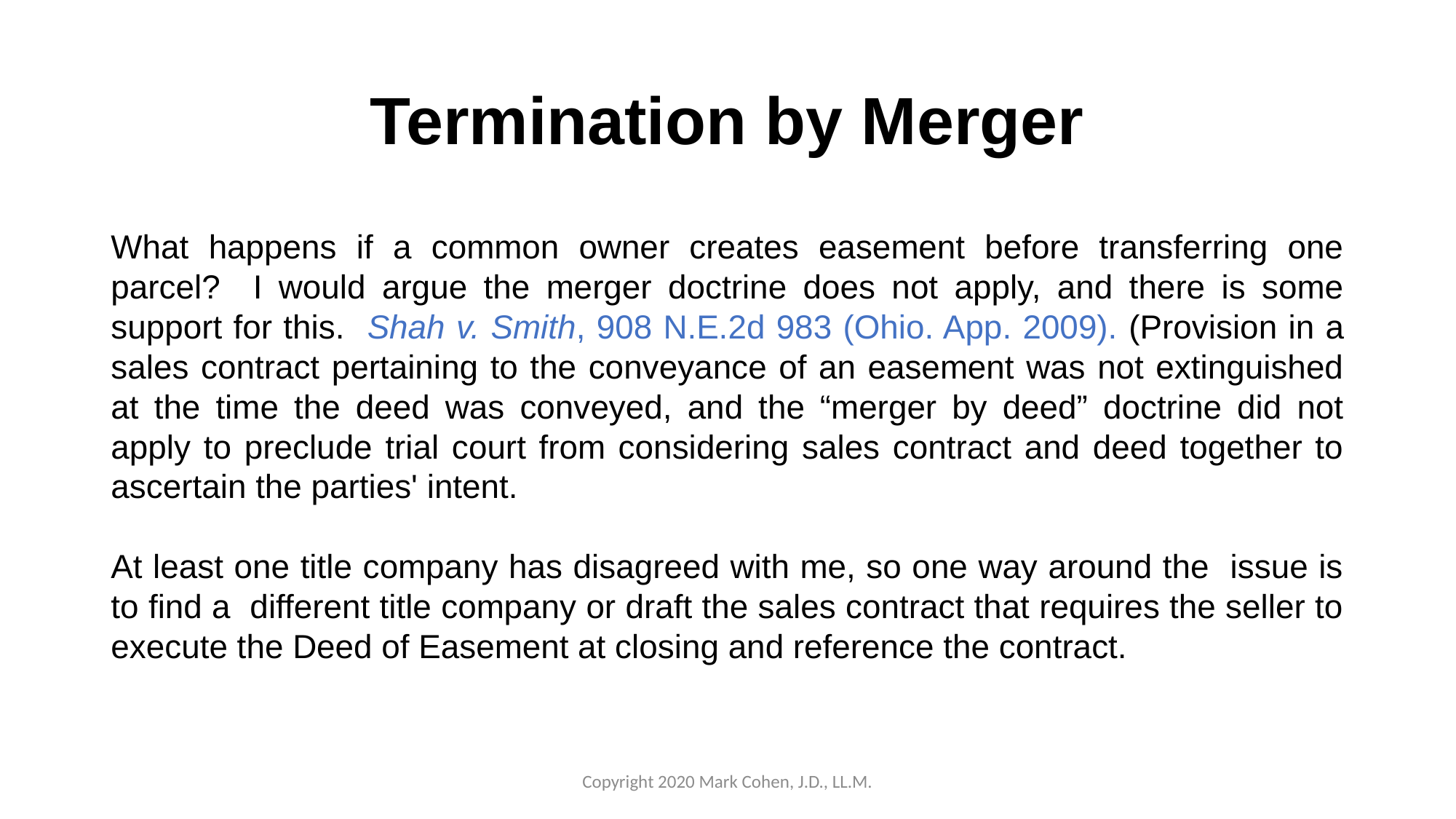

# Termination by Merger
What happens if a common owner creates easement before transferring one parcel?  I would argue the merger doctrine does not apply, and there is some support for this.  Shah v. Smith, 908 N.E.2d 983 (Ohio. App. 2009). (Provision in a sales contract pertaining to the conveyance of an easement was not extinguished at the time the deed was conveyed, and the “merger by deed” doctrine did not apply to preclude trial court from considering sales contract and deed together to ascertain the parties' intent.

At least one title company has disagreed with me, so one way around the  issue is to find a  different title company or draft the sales contract that requires the seller to execute the Deed of Easement at closing and reference the contract.
Copyright 2020 Mark Cohen, J.D., LL.M.